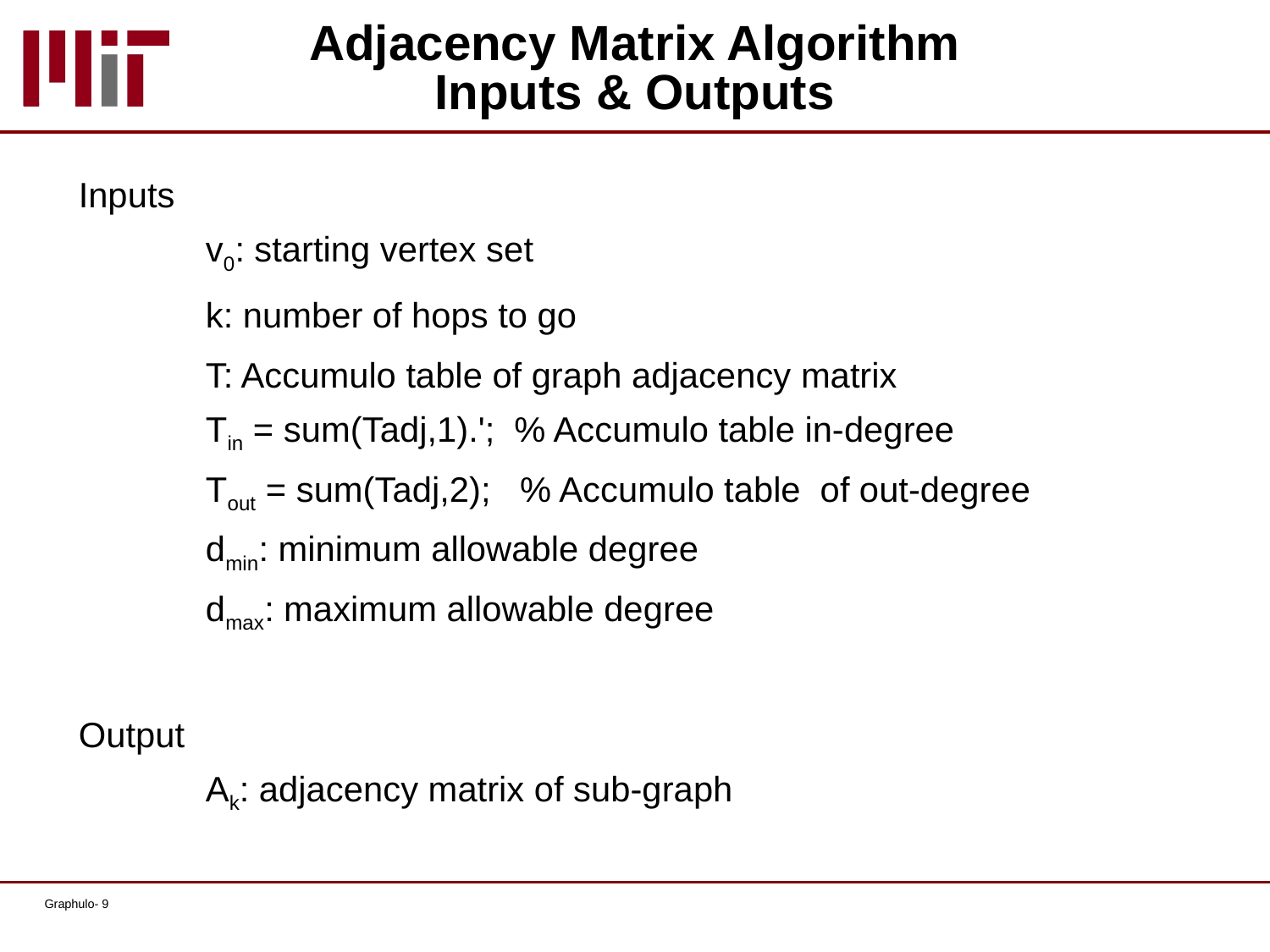

# Adjacency Matrix Algorithm Inputs & Outputs
Inputs
	v0: starting vertex set
	k: number of hops to go
	T: Accumulo table of graph adjacency matrix
	Tin = sum(Tadj,1).';  % Accumulo table in-degree
	Tout = sum(Tadj,2);   % Accumulo table  of out-degree
	dmin: minimum allowable degree
	dmax: maximum allowable degree

Output
	Ak: adjacency matrix of sub-graph